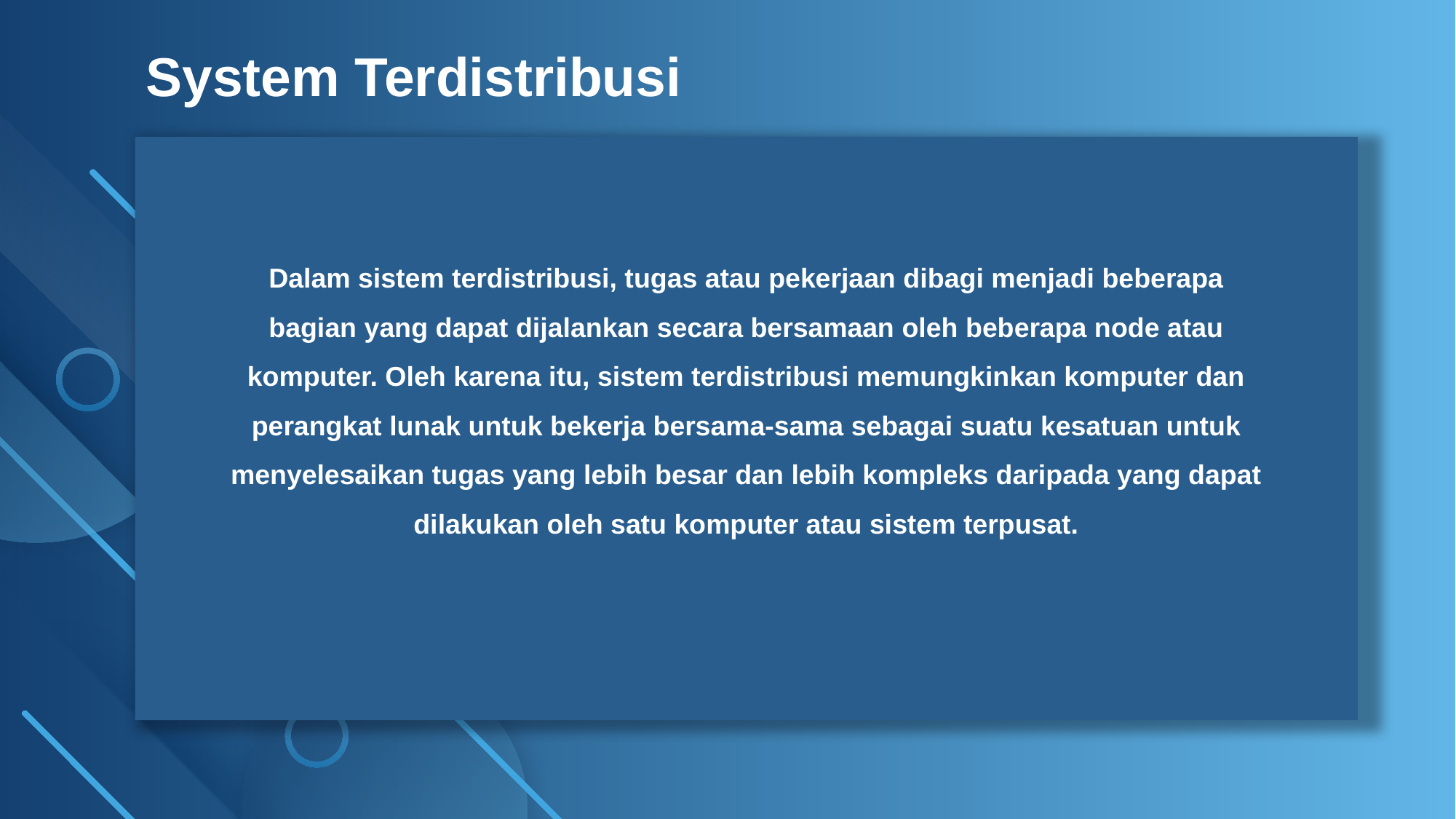

System Terdistribusi

Dalam sistem terdistribusi, tugas atau pekerjaan dibagi menjadi beberapa bagian yang dapat dijalankan secara bersamaan oleh beberapa node atau komputer. Oleh karena itu, sistem terdistribusi memungkinkan komputer dan perangkat lunak untuk bekerja bersama-sama sebagai suatu kesatuan untuk menyelesaikan tugas yang lebih besar dan lebih kompleks daripada yang dapat dilakukan oleh satu komputer atau sistem terpusat.